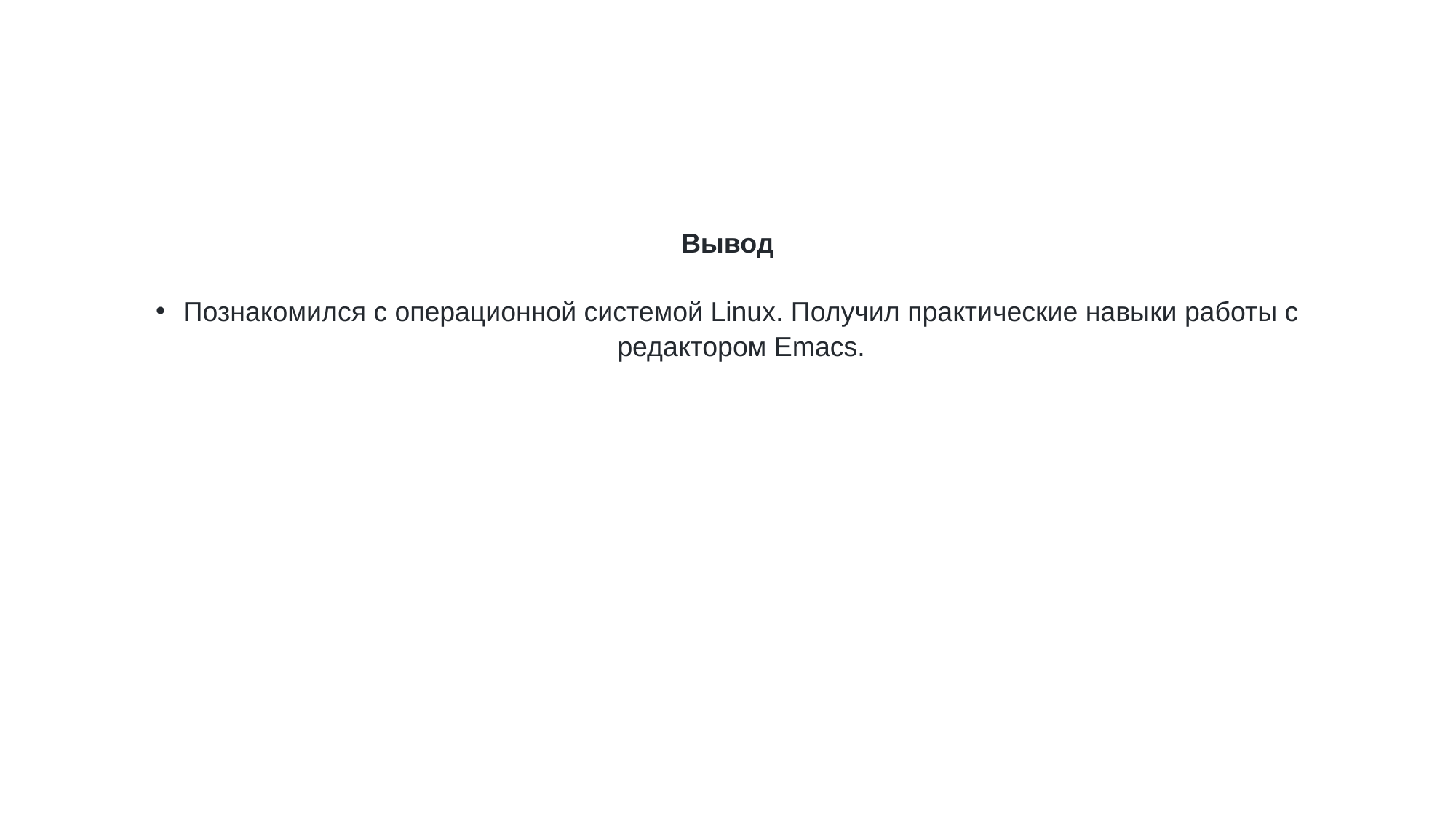

Вывод
Познакомился с операционной системой Linux. Получил практические навыки работы с редактором Emacs.